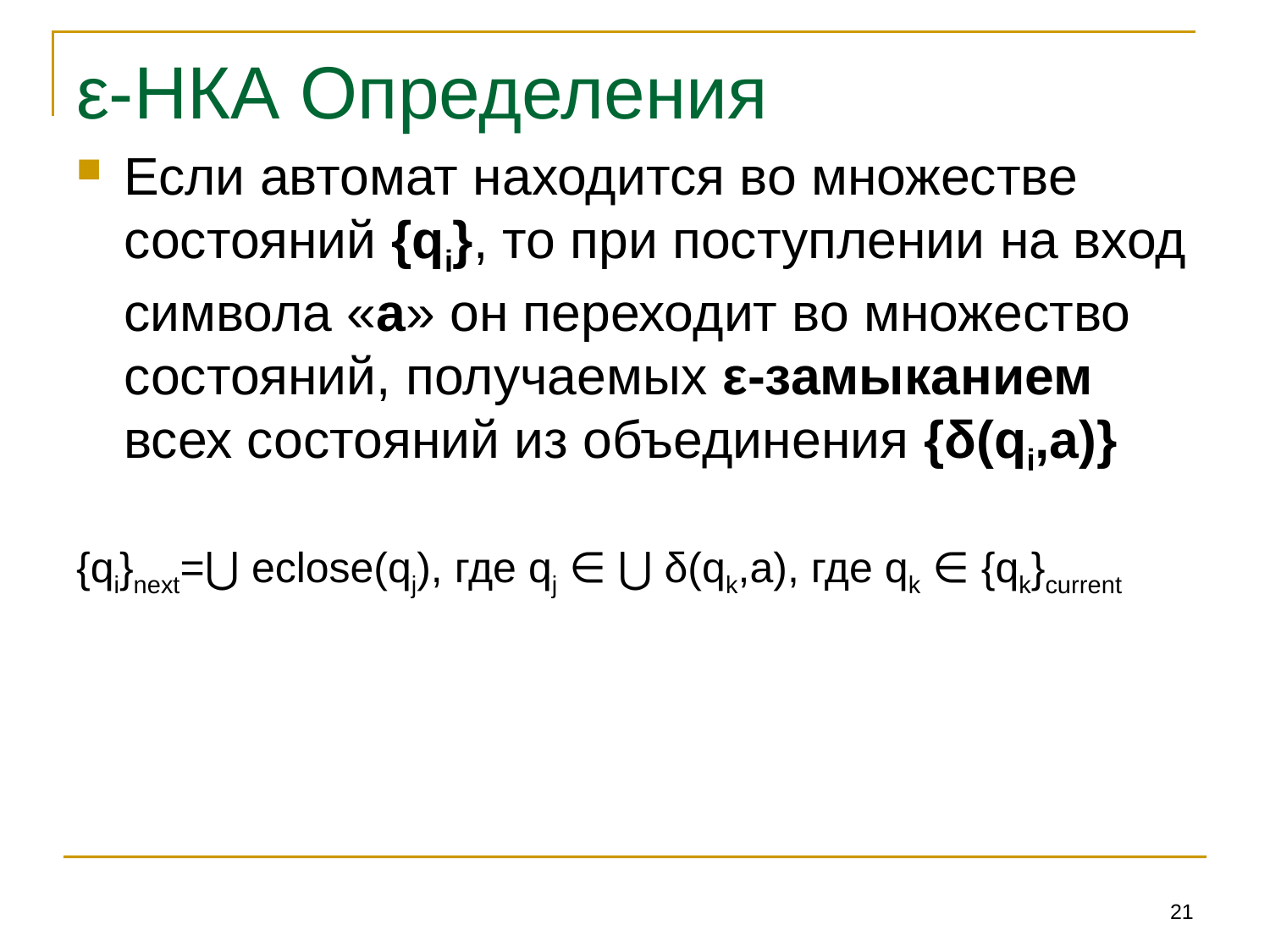

# ε-НКА Определения
Если автомат находится во множестве состояний {qi}, то при поступлении на вход символа «a» он переходит во множество состояний, получаемых ε-замыканием всех состояний из объединения {δ(qi,a)}

{qi}next=⋃ eclose(qj), где qj ∈ ⋃ δ(qk,a), где qk ∈ {qk}current

21